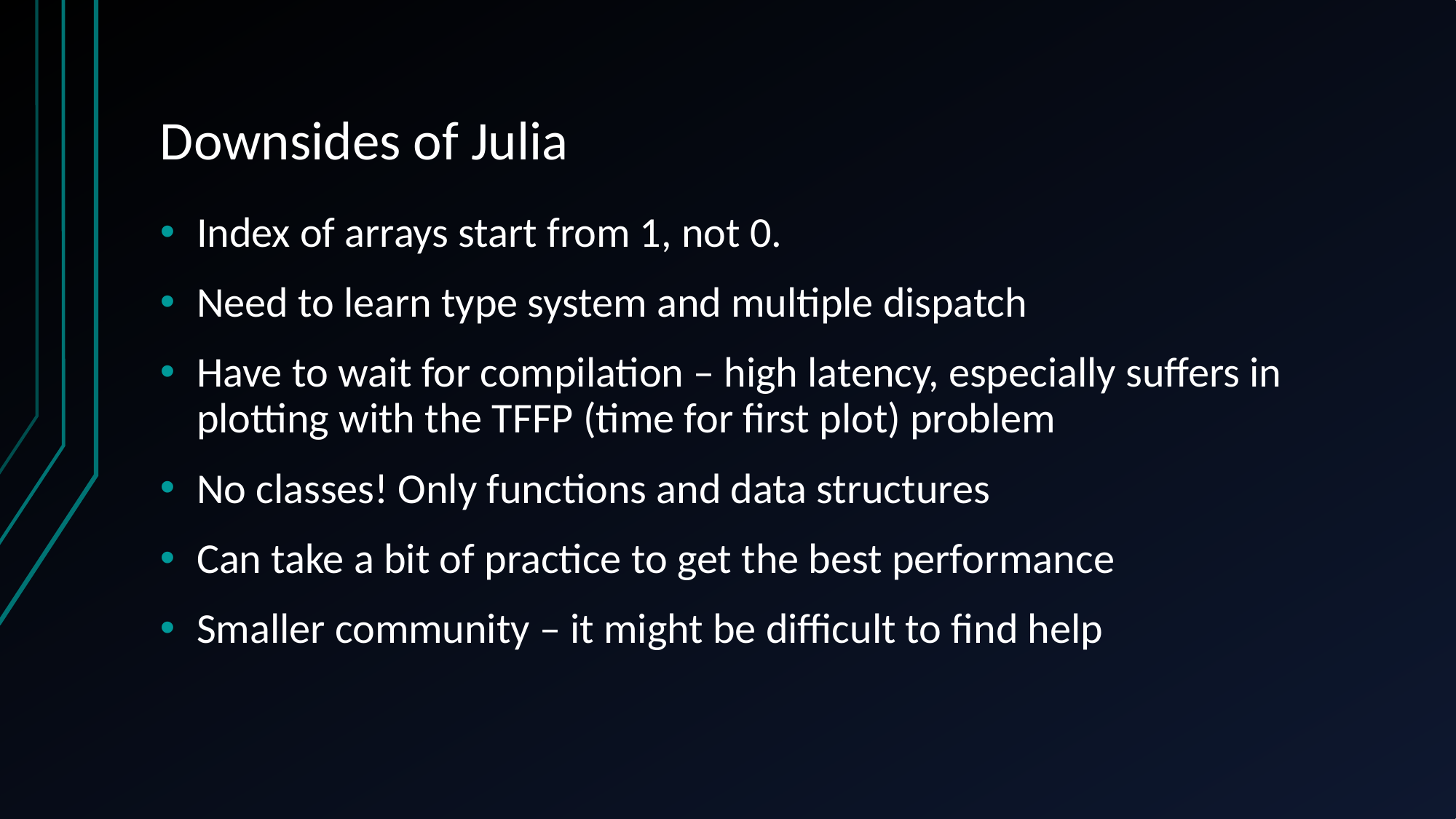

# Downsides of Julia
Index of arrays start from 1, not 0.
Need to learn type system and multiple dispatch
Have to wait for compilation – high latency, especially suffers in plotting with the TFFP (time for first plot) problem
No classes! Only functions and data structures
Can take a bit of practice to get the best performance
Smaller community – it might be difficult to find help